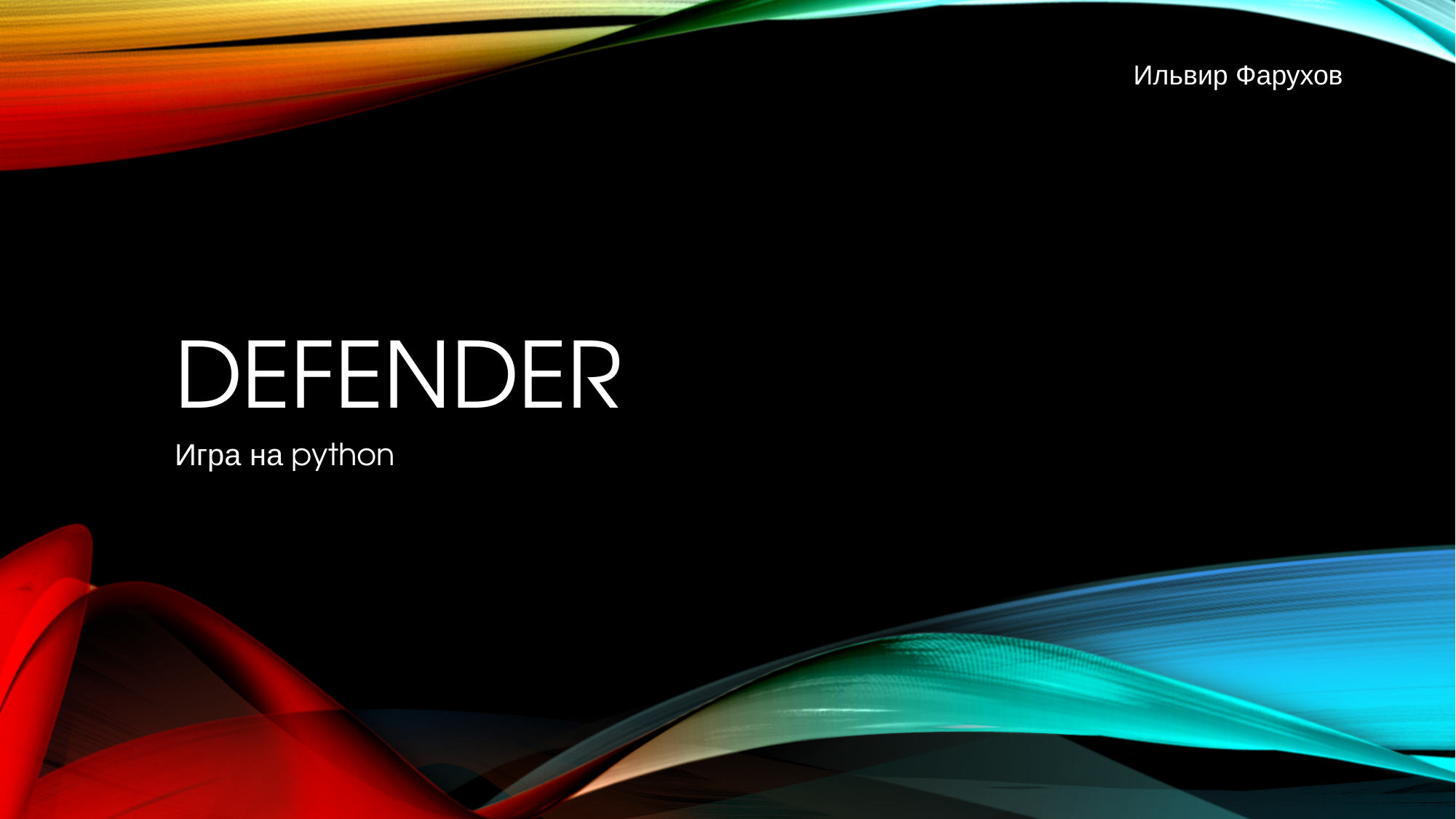

Ильвир Фарухов
# defender
Игра на python